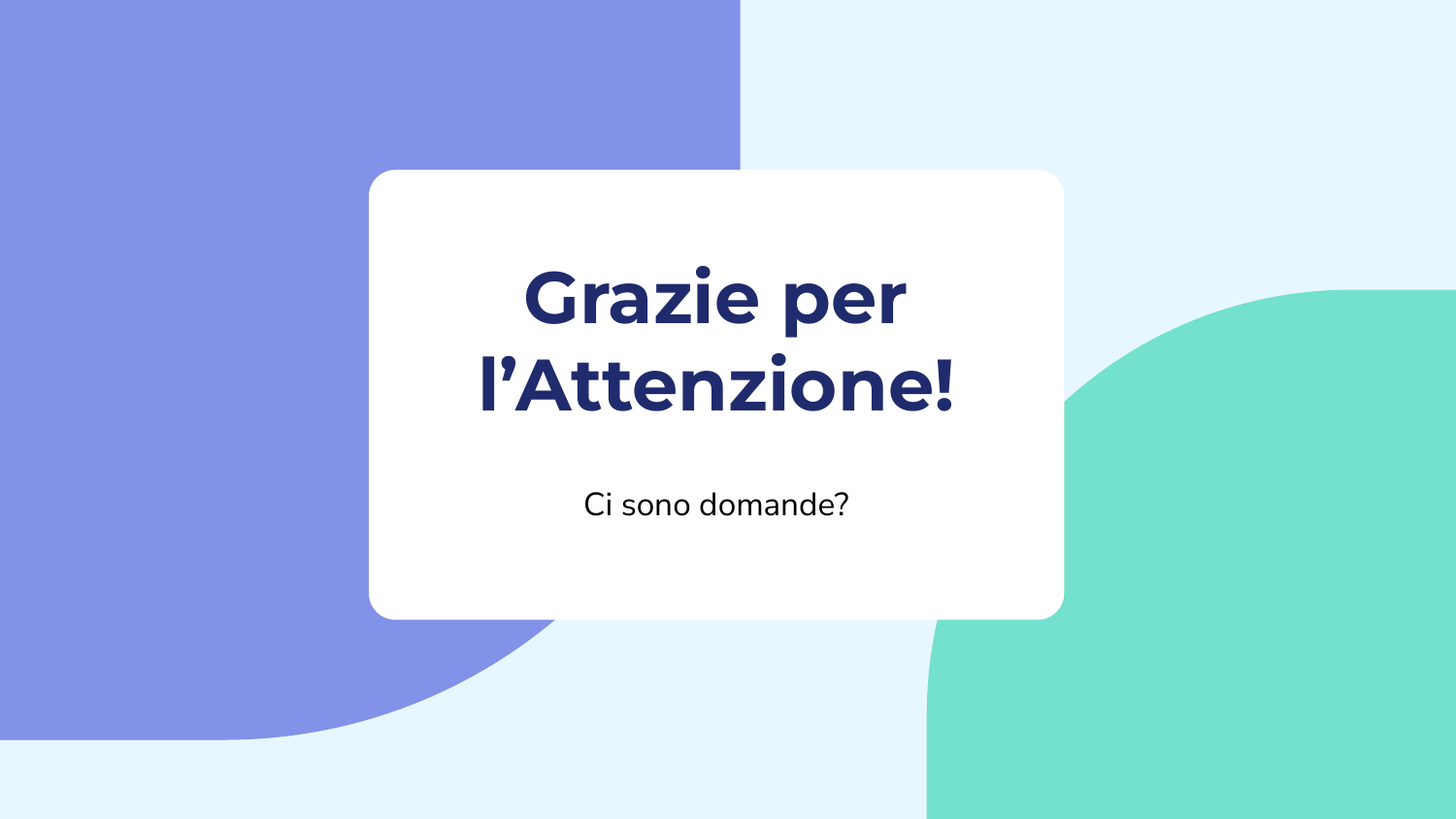

# Grazie per l’Attenzione!
Ci sono domande?